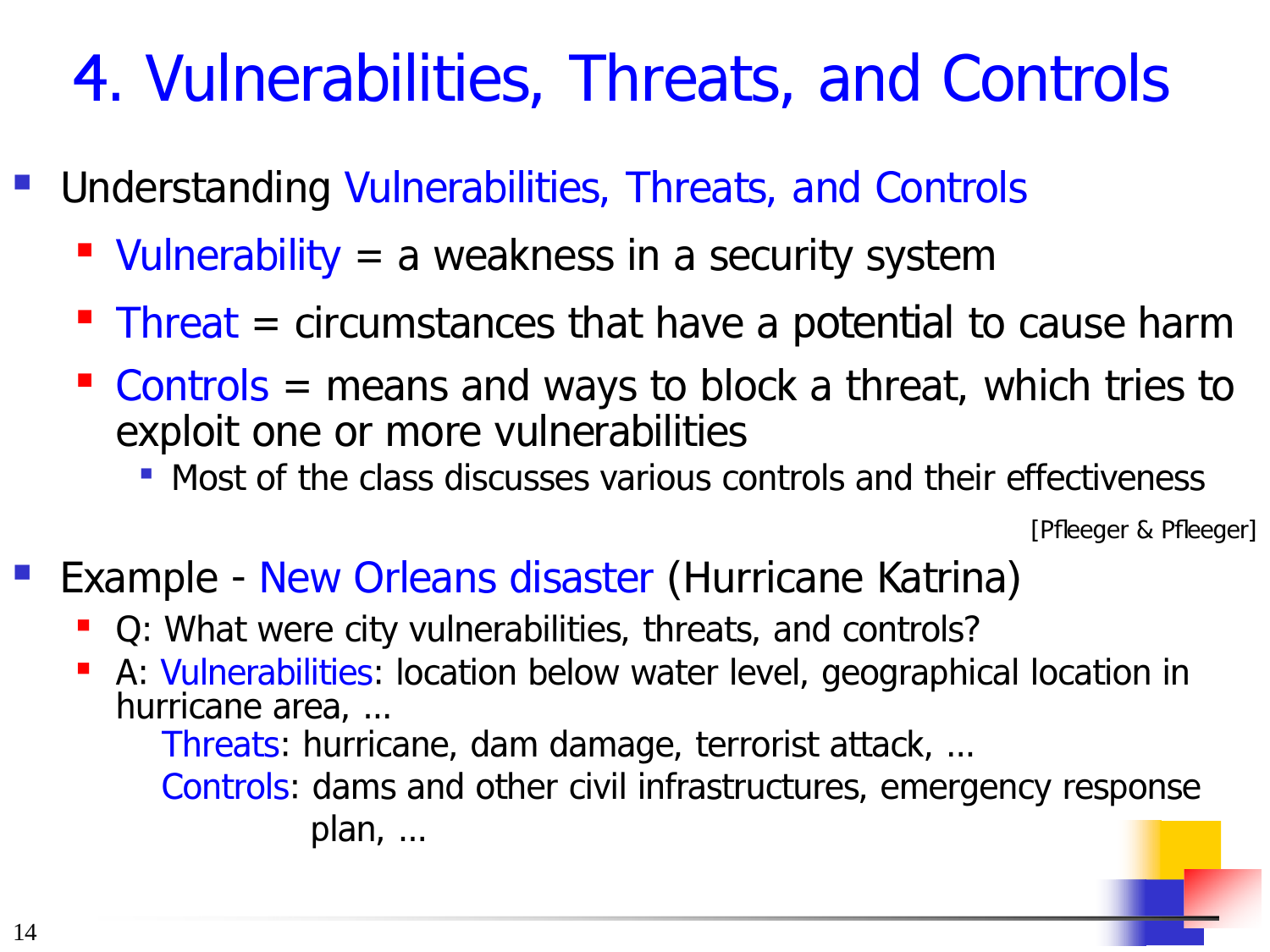

# 4. Vulnerabilities, Threats, and Controls
Understanding Vulnerabilities, Threats, and Controls
Vulnerability = a weakness in a security system
Threat = circumstances that have a potential to cause harm
Controls = means and ways to block a threat, which tries to
exploit one or more vulnerabilities
Most of the class discusses various controls and their effectiveness
[Pfleeger & Pfleeger]
Example - New Orleans disaster (Hurricane Katrina)
Q: What were city vulnerabilities, threats, and controls?
A: Vulnerabilities: location below water level, geographical location in
hurricane area, …
Threats: hurricane, dam damage, terrorist attack, …
Controls: dams and other civil infrastructures, emergency response
plan, …
14